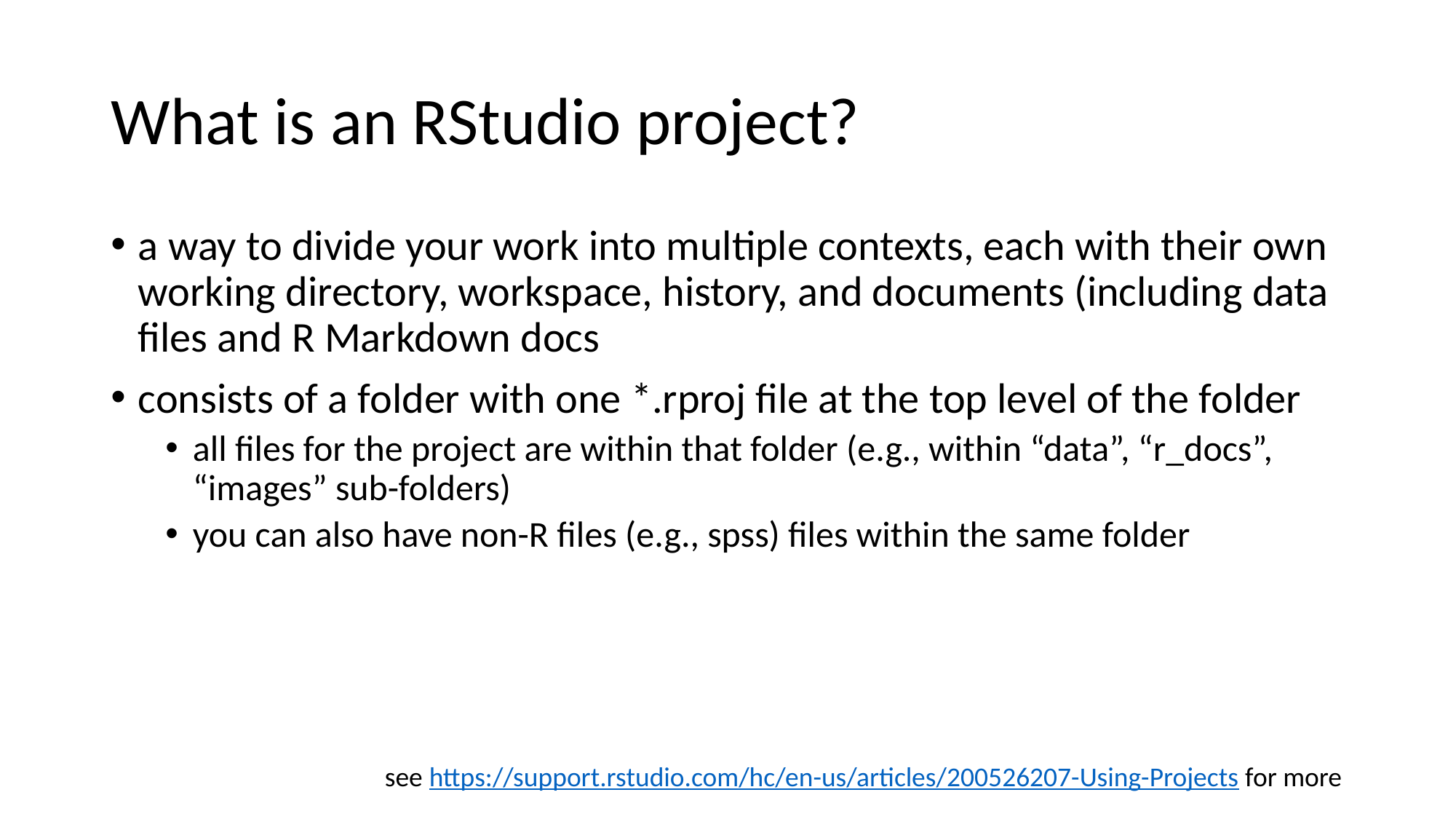

# What is an RStudio project?
a way to divide your work into multiple contexts, each with their own working directory, workspace, history, and documents (including data files and R Markdown docs
consists of a folder with one *.rproj file at the top level of the folder
all files for the project are within that folder (e.g., within “data”, “r_docs”, “images” sub-folders)
you can also have non-R files (e.g., spss) files within the same folder
see https://support.rstudio.com/hc/en-us/articles/200526207-Using-Projects for more